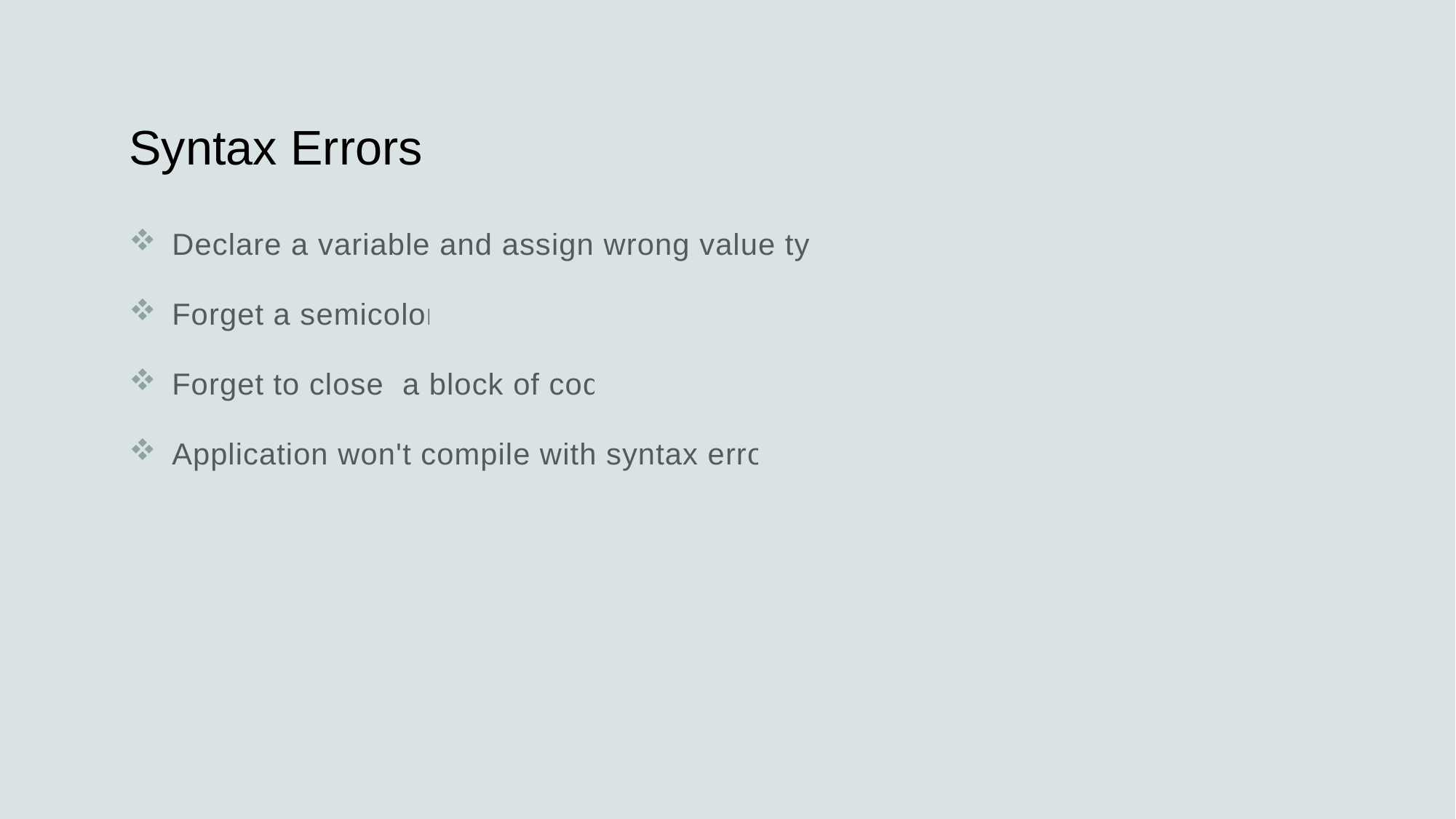

# Syntax Errors
Declare a variable and assign wrong value type
Forget a semicolon
Forget to close  a block of code
Application won't compile with syntax errors